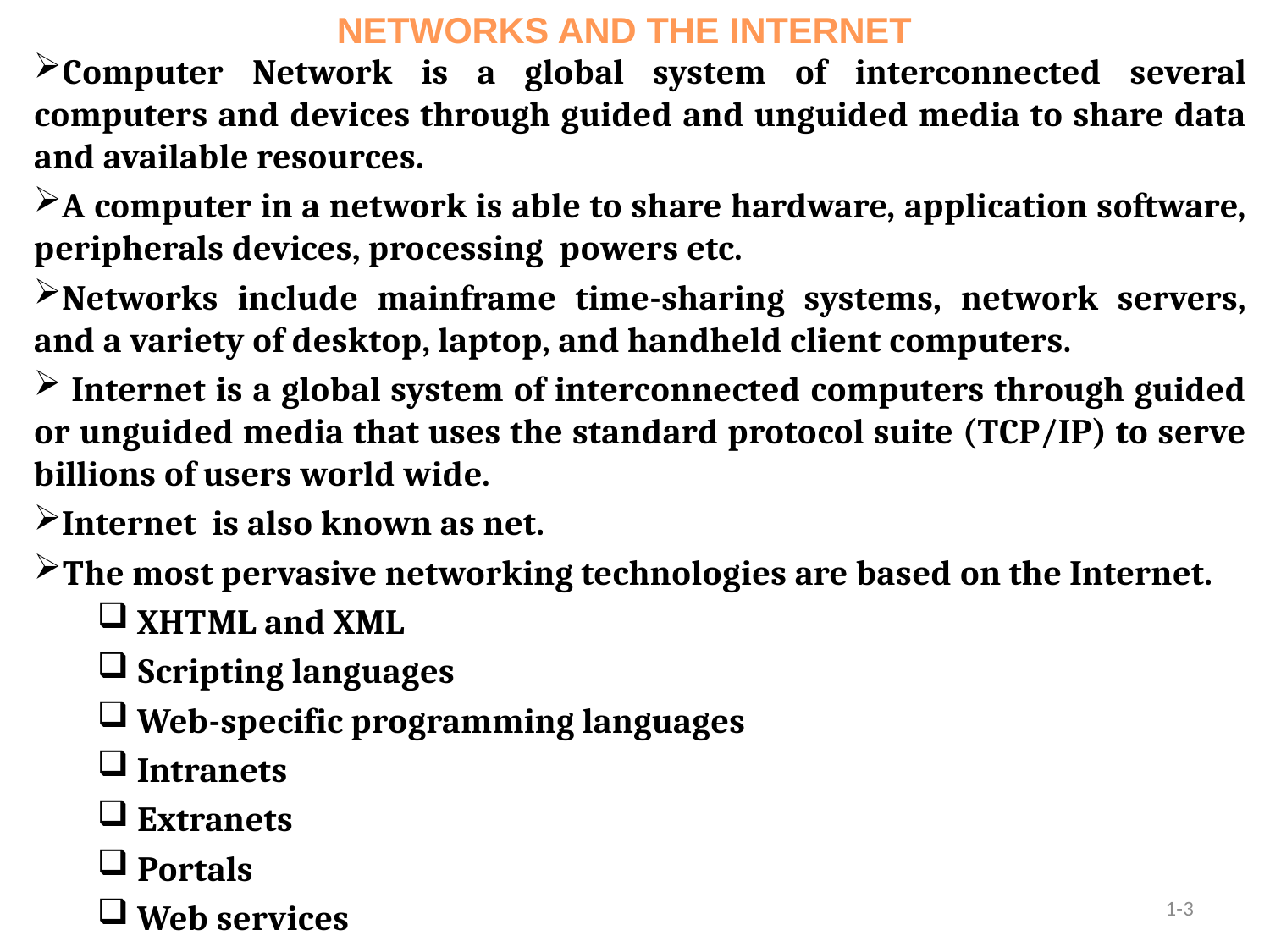

# Networks and the Internet
Computer Network is a global system of interconnected several computers and devices through guided and unguided media to share data and available resources.
A computer in a network is able to share hardware, application software, peripherals devices, processing  powers etc.
Networks include mainframe time-sharing systems, network servers, and a variety of desktop, laptop, and handheld client computers.
 Internet is a global system of interconnected computers through guided or unguided media that uses the standard protocol suite (TCP/IP) to serve billions of users world wide.
Internet  is also known as net.
The most pervasive networking technologies are based on the Internet.
XHTML and XML
Scripting languages
Web-specific programming languages
Intranets
Extranets
Portals
Web services
1-3